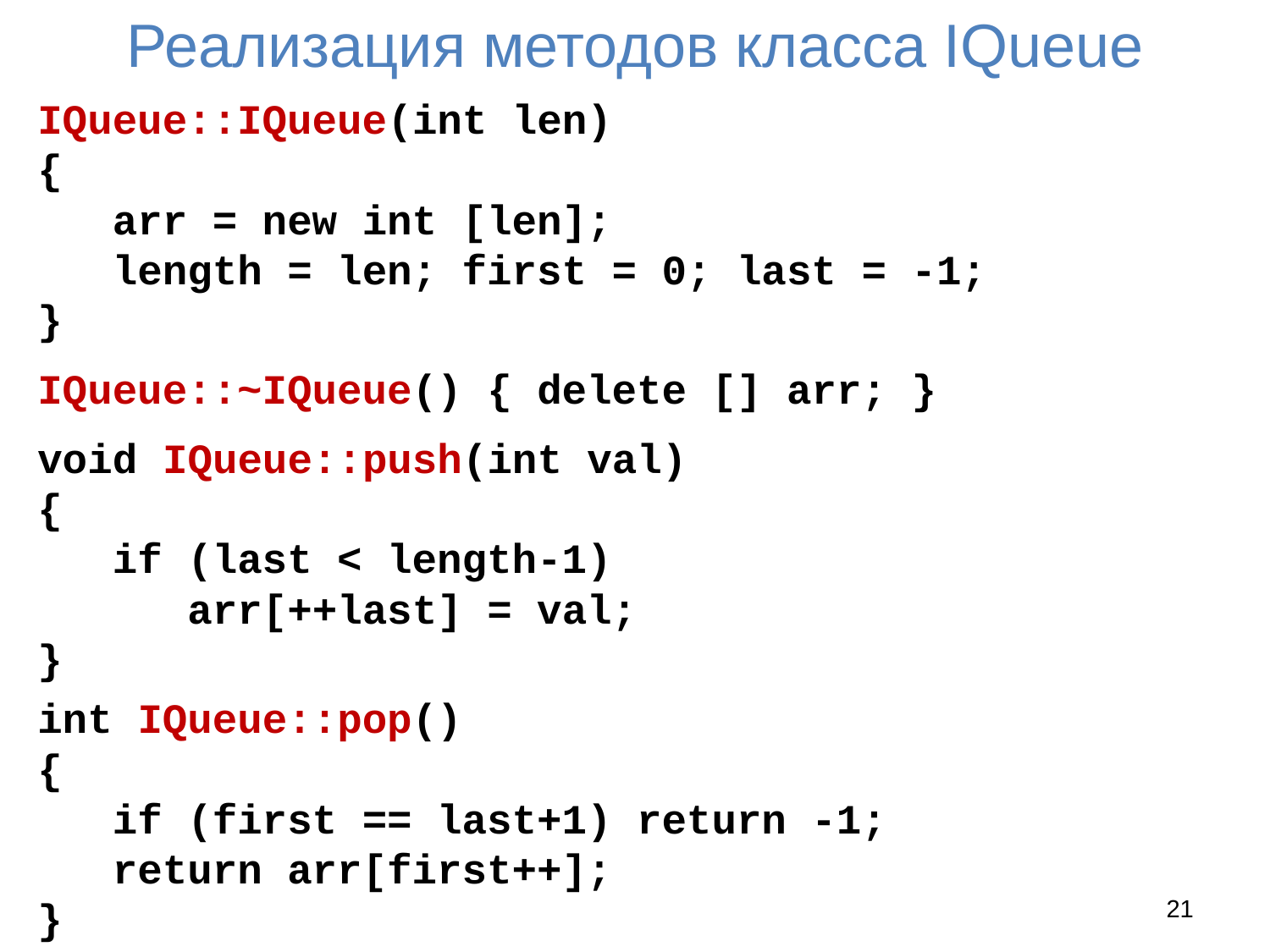

# Реализация методов класса IQueue
IQueue::IQueue(int len)
{
   arr = new int [len];
   length = len; first = 0; last = -1;
}
IQueue::~IQueue() { delete [] arr; }
void IQueue::push(int val)
{
   if (last < length-1)
      arr[++last] = val;
}
int IQueue::pop()
{
   if (first == last+1) return -1;
   return arr[first++];
}

21